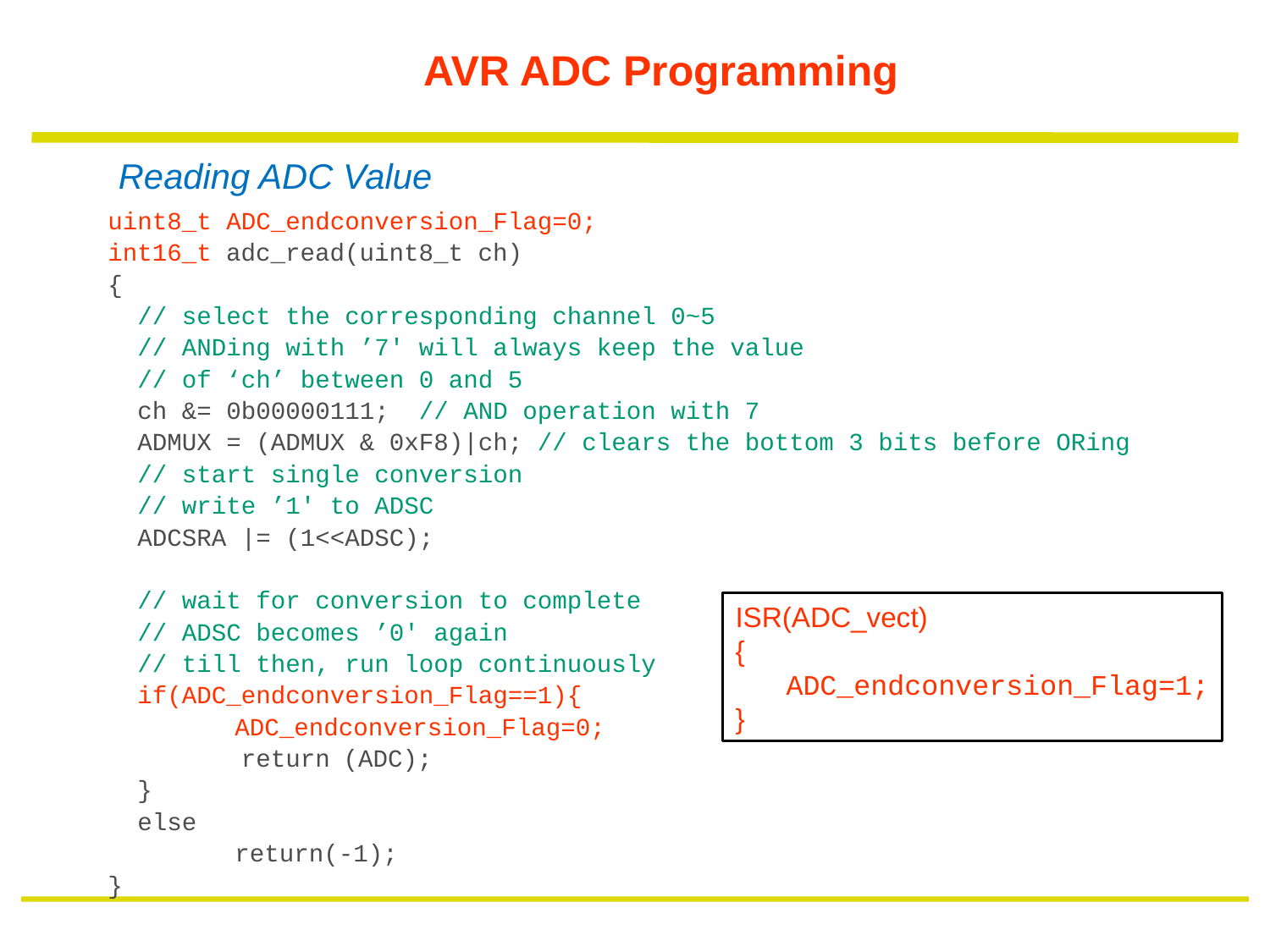

# AVR ADC Programming
Reading ADC Value
uint8_t ADC_endconversion_Flag=0;
int16_t adc_read(uint8_t ch)
{
  // select the corresponding channel 0~5
  // ANDing with ’7′ will always keep the value
  // of ‘ch’ between 0 and 5
  ch &= 0b00000111;  // AND operation with 7
  ADMUX = (ADMUX & 0xF8)|ch; // clears the bottom 3 bits before ORing
  // start single conversion
  // write ’1′ to ADSC
  ADCSRA |= (1<<ADSC);

  // wait for conversion to complete
  // ADSC becomes ’0′ again
  // till then, run loop continuously
  if(ADC_endconversion_Flag==1){
  	ADC_endconversion_Flag=0;
         return (ADC);
  }
  else
	return(-1);
}
ISR(ADC_vect)
{
   ADC_endconversion_Flag=1;
}